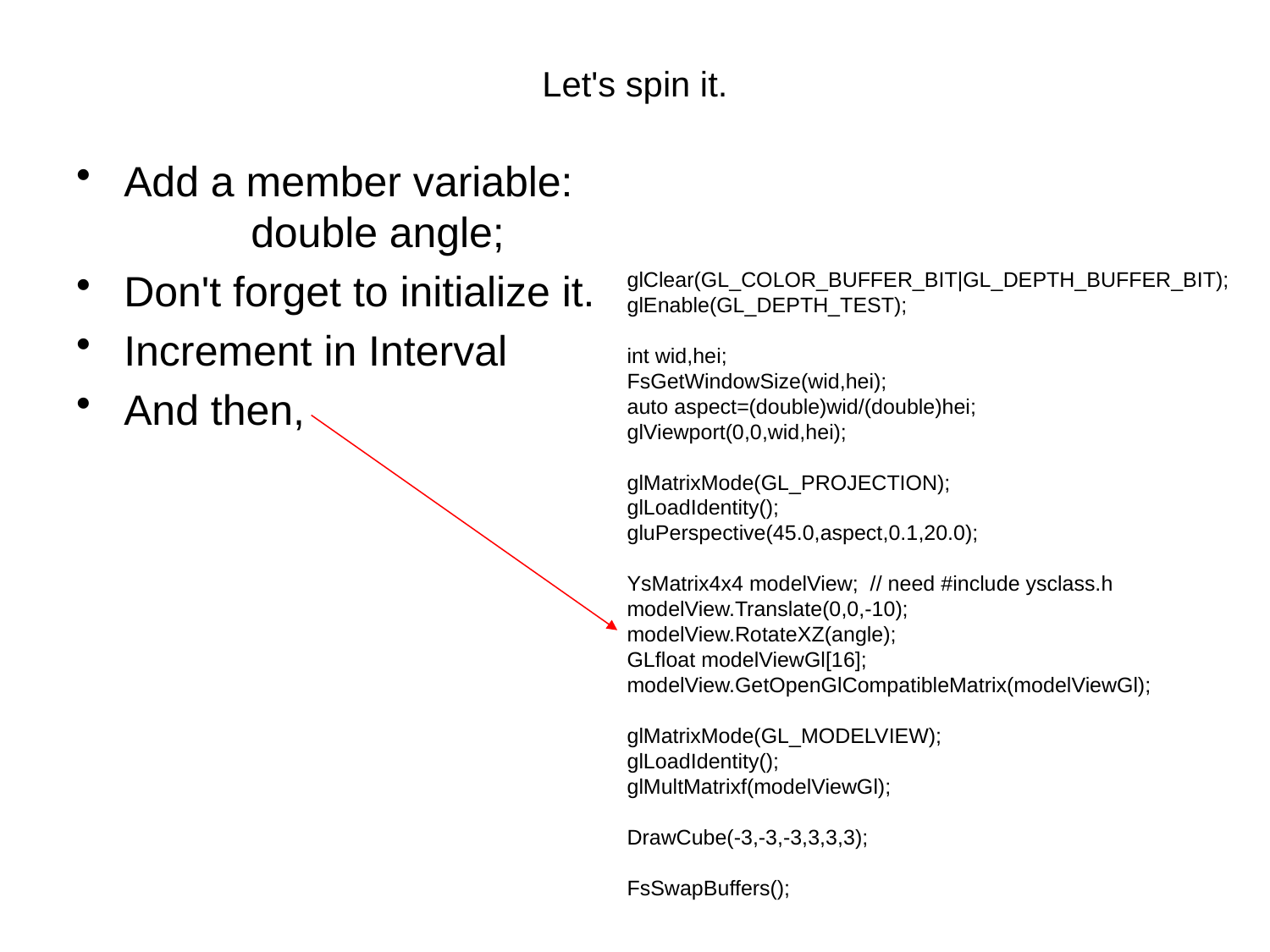

# Let's spin it.
Add a member variable:
	double angle;
Don't forget to initialize it.
Increment in Interval
And then,
	glClear(GL_COLOR_BUFFER_BIT|GL_DEPTH_BUFFER_BIT);
	glEnable(GL_DEPTH_TEST);

	int wid,hei;
	FsGetWindowSize(wid,hei);
	auto aspect=(double)wid/(double)hei;
	glViewport(0,0,wid,hei);

	glMatrixMode(GL_PROJECTION);
	glLoadIdentity();
	gluPerspective(45.0,aspect,0.1,20.0);

	YsMatrix4x4 modelView;  // need #include ysclass.h
	modelView.Translate(0,0,-10);
	modelView.RotateXZ(angle);
	GLfloat modelViewGl[16];
	modelView.GetOpenGlCompatibleMatrix(modelViewGl);

	glMatrixMode(GL_MODELVIEW);
	glLoadIdentity();
	glMultMatrixf(modelViewGl);

	DrawCube(-3,-3,-3,3,3,3);

	FsSwapBuffers();